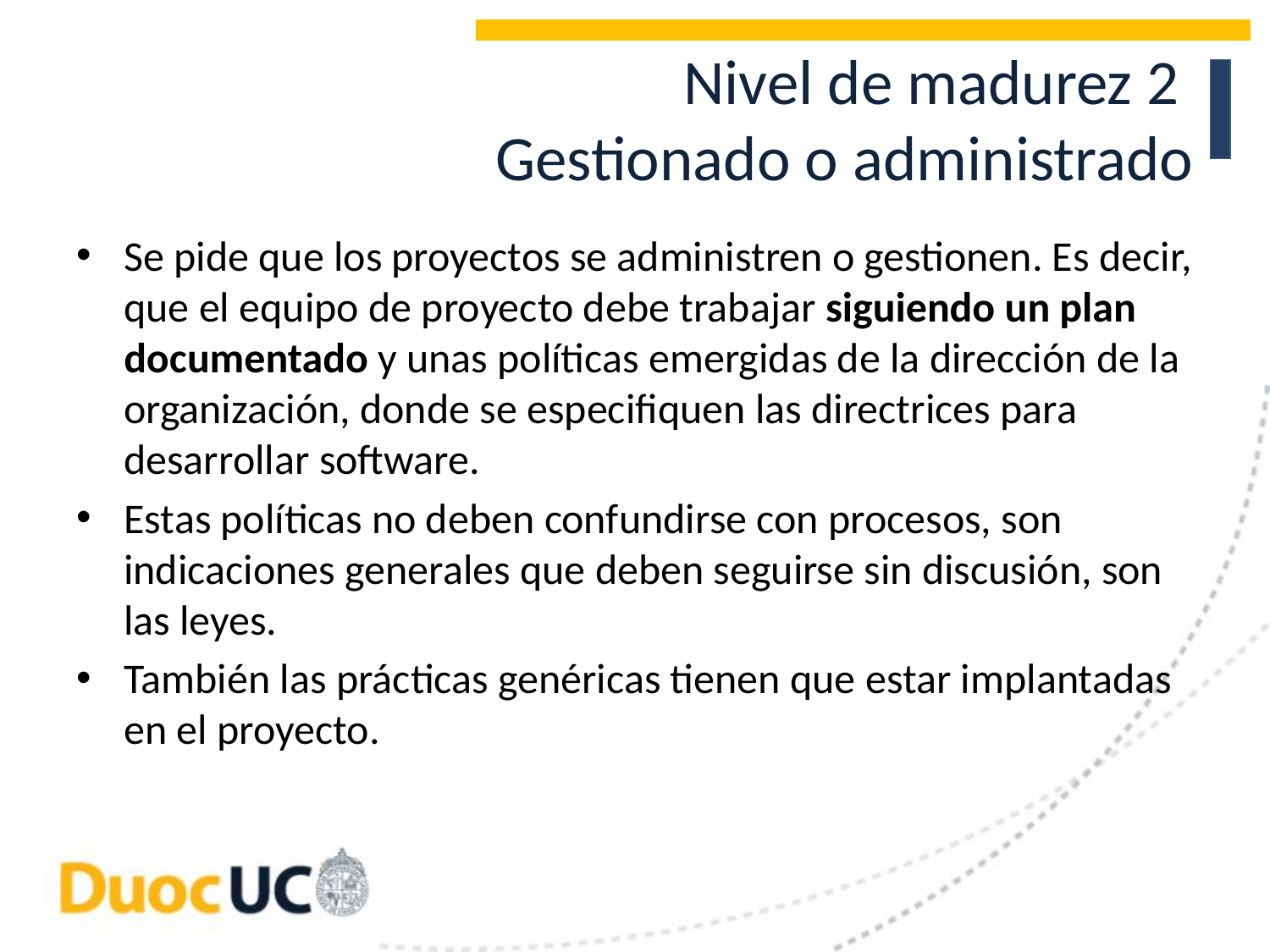

# Nivel de madurez 2 Gestionado o administrado
Se pide que los proyectos se administren o gestionen. Es decir, que el equipo de proyecto debe trabajar siguiendo un plan documentado y unas políticas emergidas de la dirección de la organización, donde se especifiquen las directrices para desarrollar software.
Estas políticas no deben confundirse con procesos, son indicaciones generales que deben seguirse sin discusión, son las leyes.
También las prácticas genéricas tienen que estar implantadas en el proyecto.